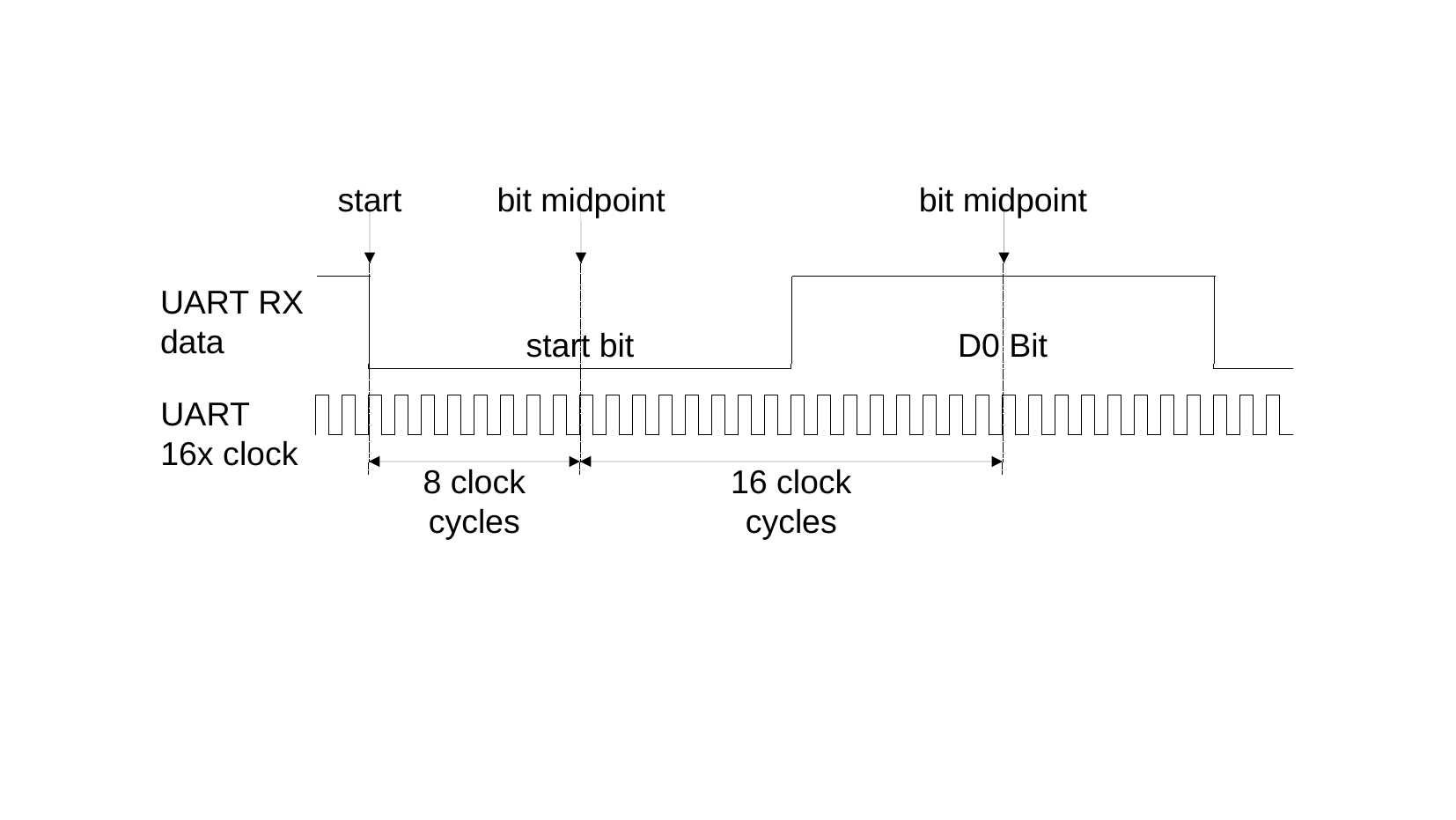

start
bit midpoint
bit midpoint

UART RX
data

start bit
D0 Bit

UART
16x clock

8 clock
cycles
16 clock
cycles